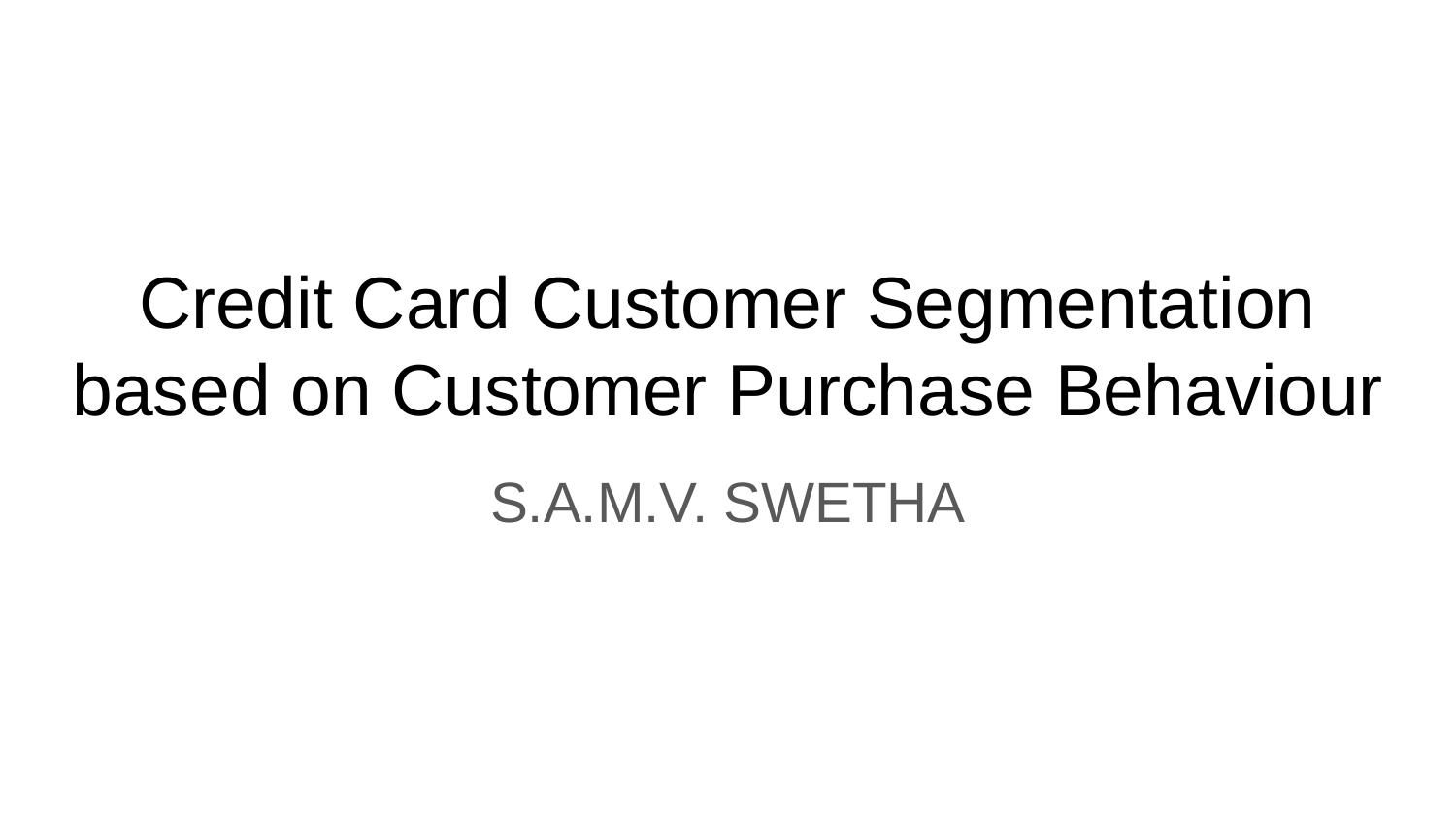

# Credit Card Customer Segmentation based on Customer Purchase Behaviour
S.A.M.V. SWETHA